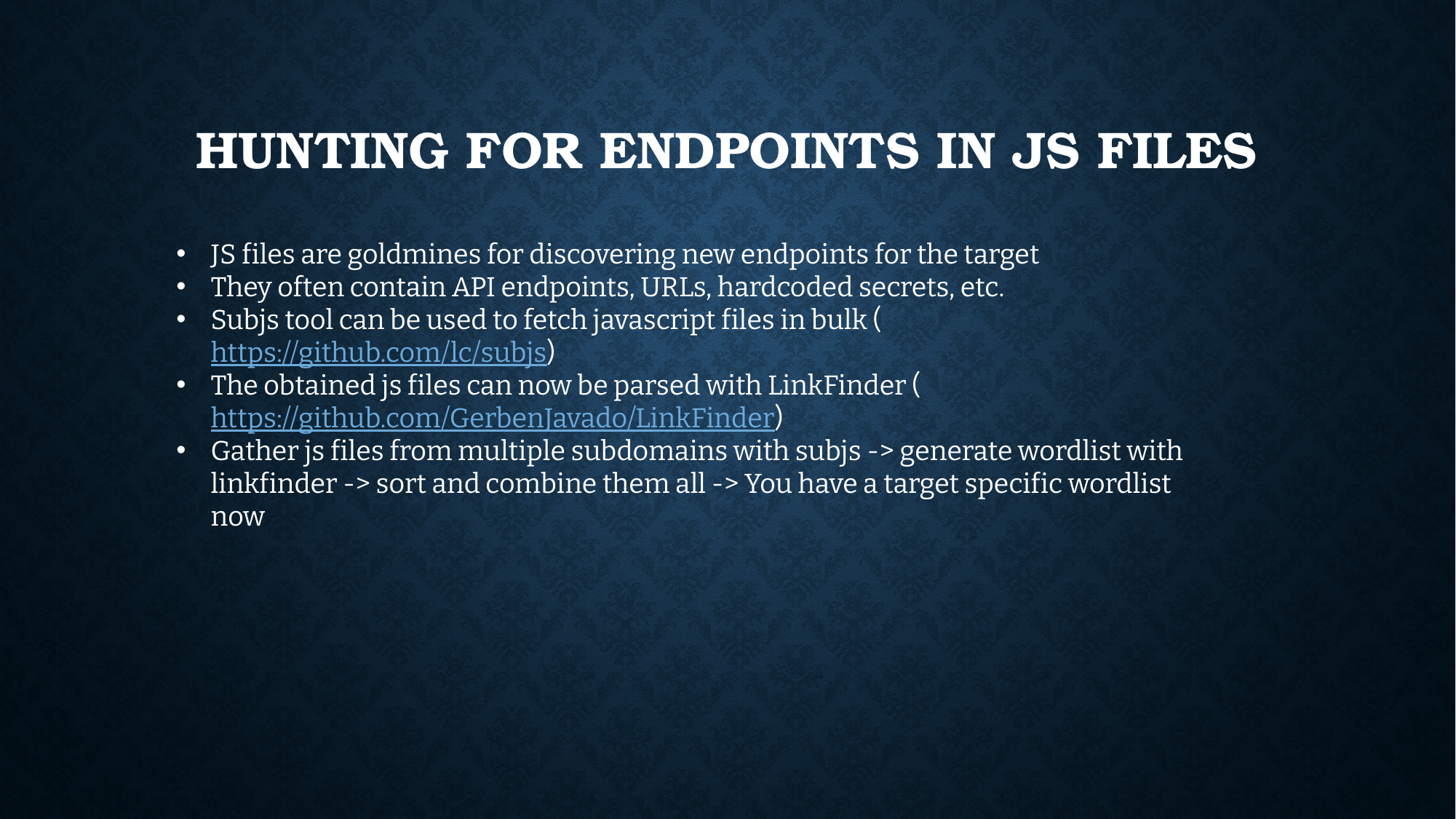

# Hunting for endpoints in jS files
JS files are goldmines for discovering new endpoints for the target
They often contain API endpoints, URLs, hardcoded secrets, etc.
Subjs tool can be used to fetch javascript files in bulk (https://github.com/lc/subjs)
The obtained js files can now be parsed with LinkFinder (https://github.com/GerbenJavado/LinkFinder)
Gather js files from multiple subdomains with subjs -> generate wordlist with linkfinder -> sort and combine them all -> You have a target specific wordlist now